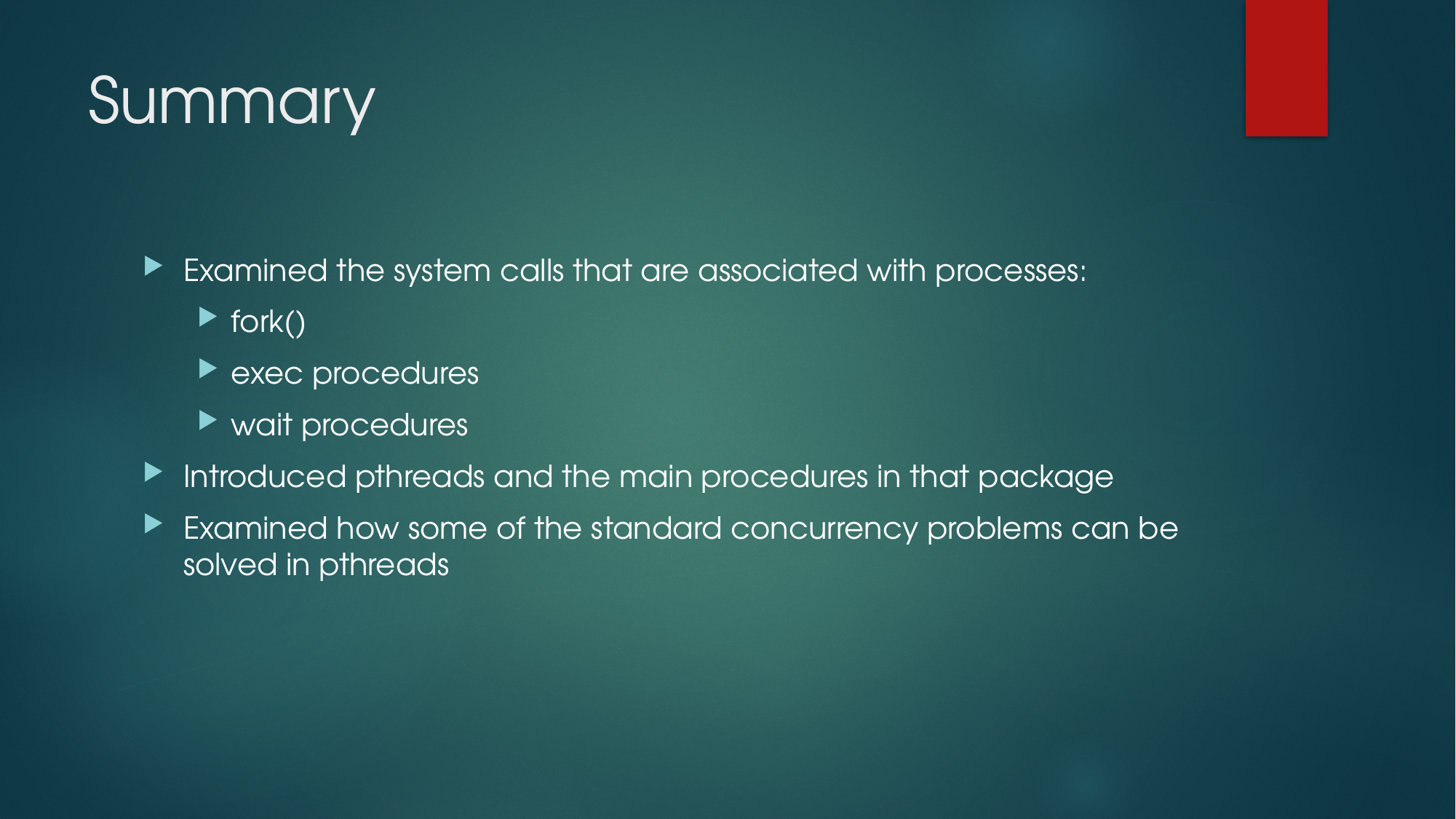

# Summary
Examined the system calls that are associated with processes:
fork()
exec procedures
wait procedures
Introduced pthreads and the main procedures in that package
Examined how some of the standard concurrency problems can be solved in pthreads